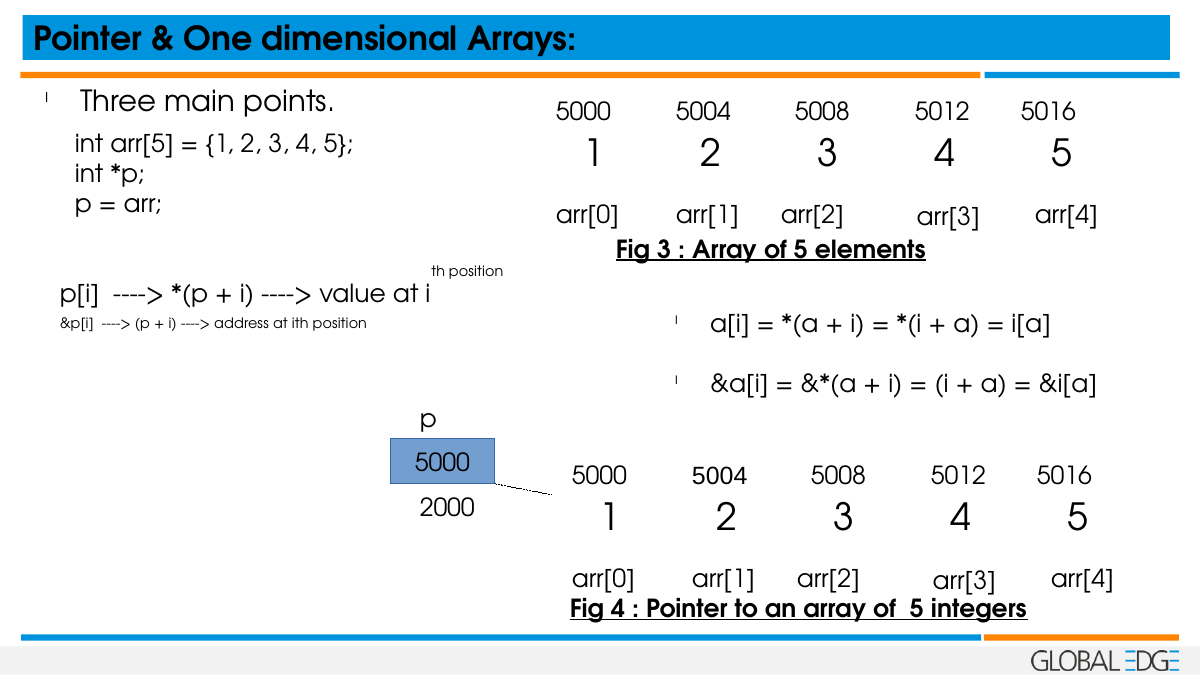

Pointer & One dimensional Arrays:
Three main points.
5000
5004
5008
5012
5016
int arr[5] = {1, 2, 3, 4, 5};
| 1 | 2 | 3 | 4 | 5 |
| --- | --- | --- | --- | --- |
int *p;
p = arr;
arr[0]
arr[1]
arr[2]
arr[4]
arr[3]
Fig 3 : Array of 5 elements
p[i]  ----> *(p + i) ----> value at ith position
&p[i]  ----> (p + i) ----> address at ith position
a[i] = *(a + i) = *(i + a) = i[a]

&a[i] = &*(a + i) = (i + a) = &i[a]
p
5000
5000
5004
5008
5012
5016
2000

| 1 | 2 | 3 | 4 | 5 |
| --- | --- | --- | --- | --- |
arr[0]
arr[1]
arr[2]
arr[4]
arr[3]
Fig 4 : Pointer to an array of  5 integers